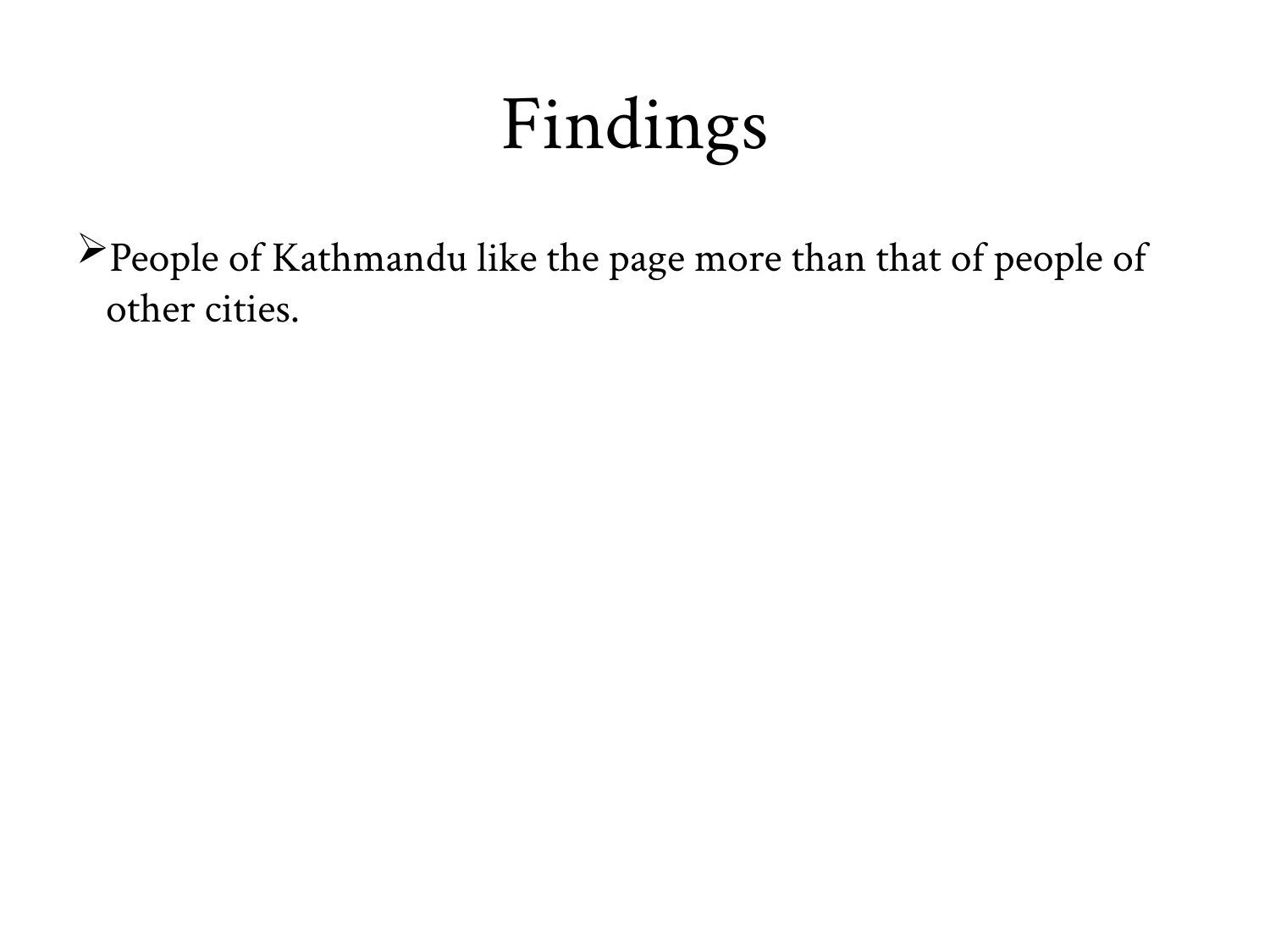

Findings
People of Kathmandu like the page more than that of people of other cities.